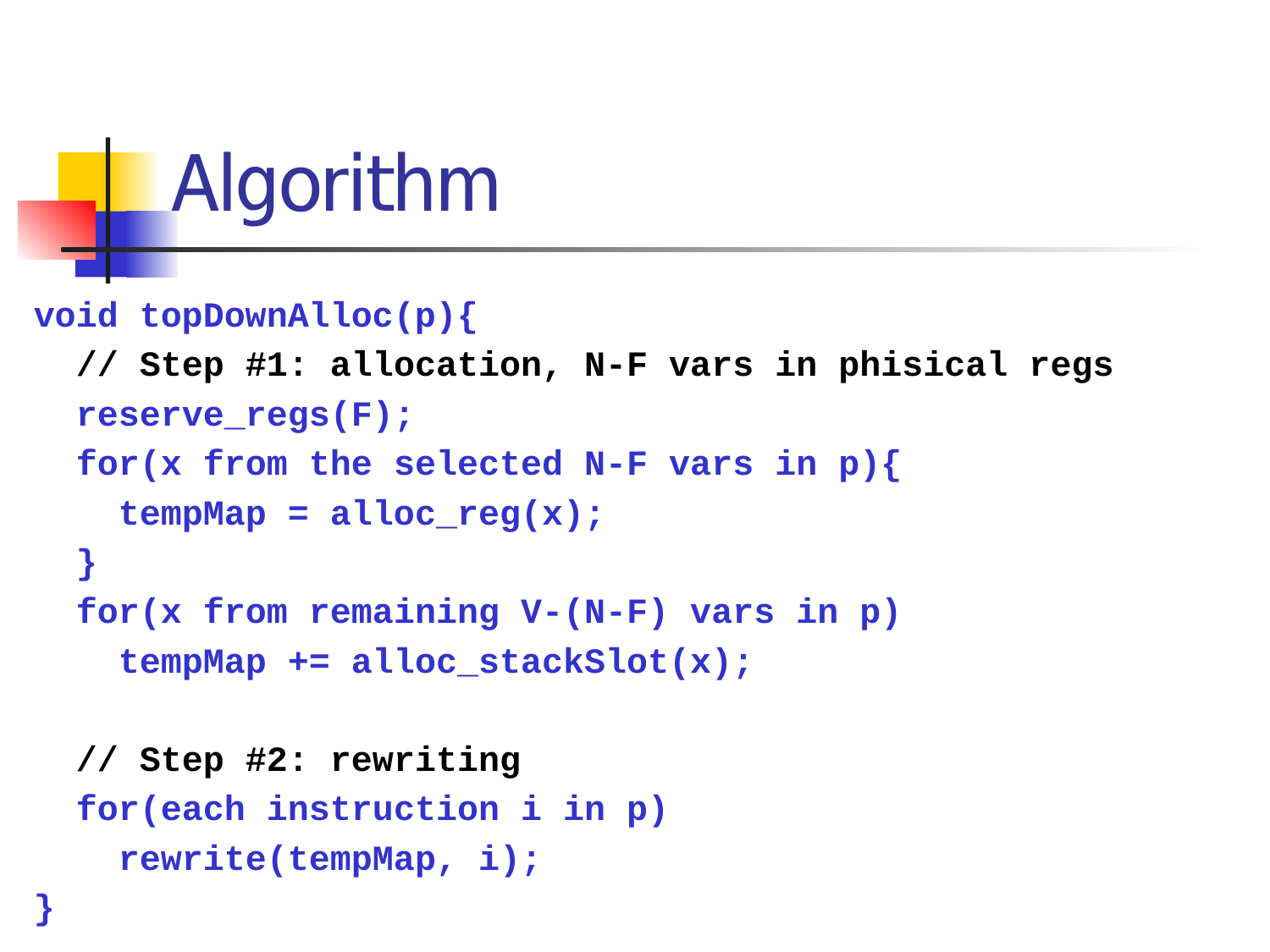

# Algorithm
void topDownAlloc(p){
  // Step #1: allocation, N-F vars in phisical regs
  reserve_regs(F);
  for(x from the selected N-F vars in p){
    tempMap = alloc_reg(x);
  }
  for(x from remaining V-(N-F) vars in p)
    tempMap += alloc_stackSlot(x);

  // Step #2: rewriting
  for(each instruction i in p)
    rewrite(tempMap, i);
}